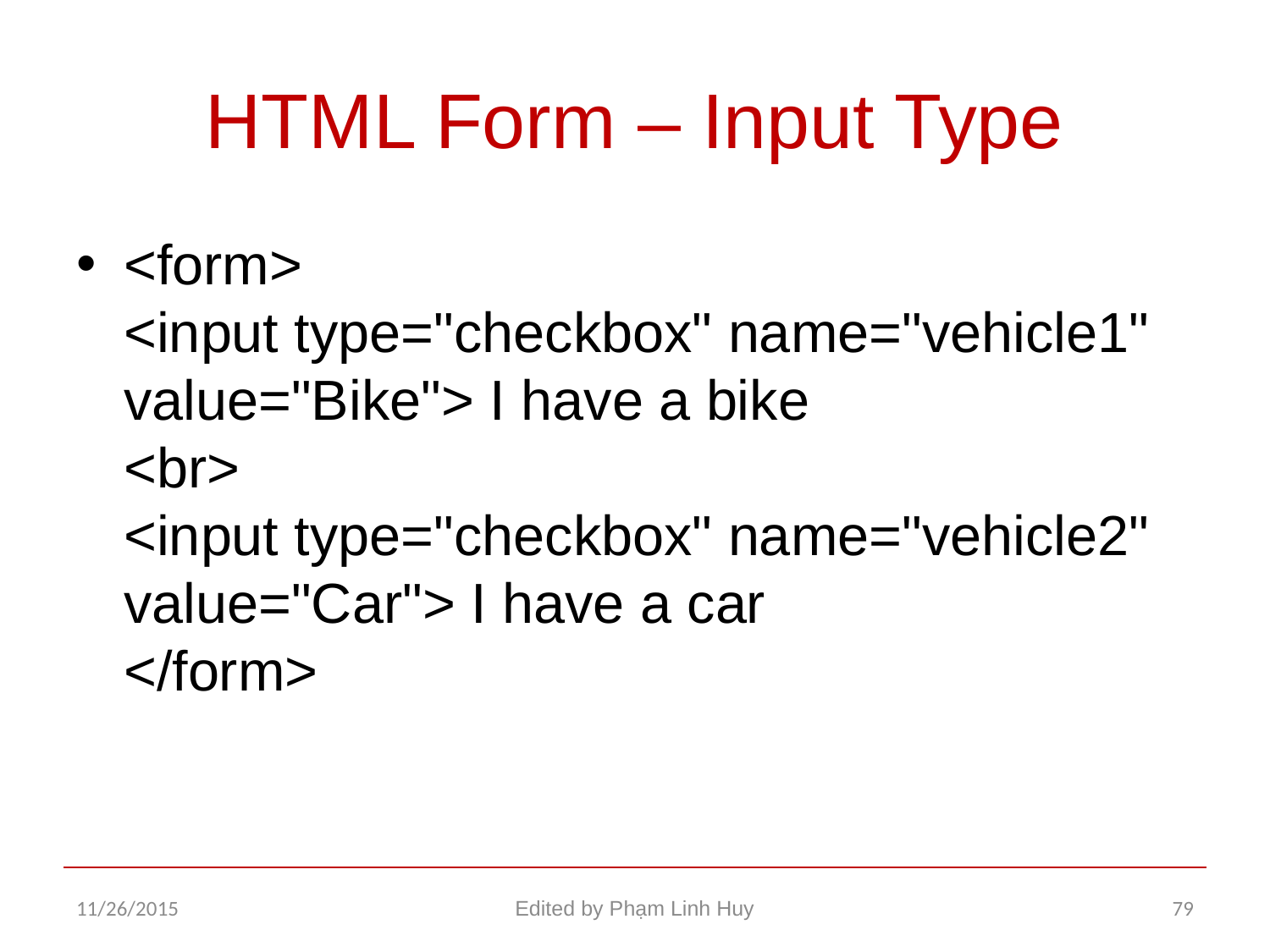

# HTML Form – Input Type
<form>
<input type="checkbox" name="vehicle1" value="Bike"> I have a bike
<br>
<input type="checkbox" name="vehicle2" value="Car"> I have a car 
</form>
11/26/2015
Edited by Phạm Linh Huy
79